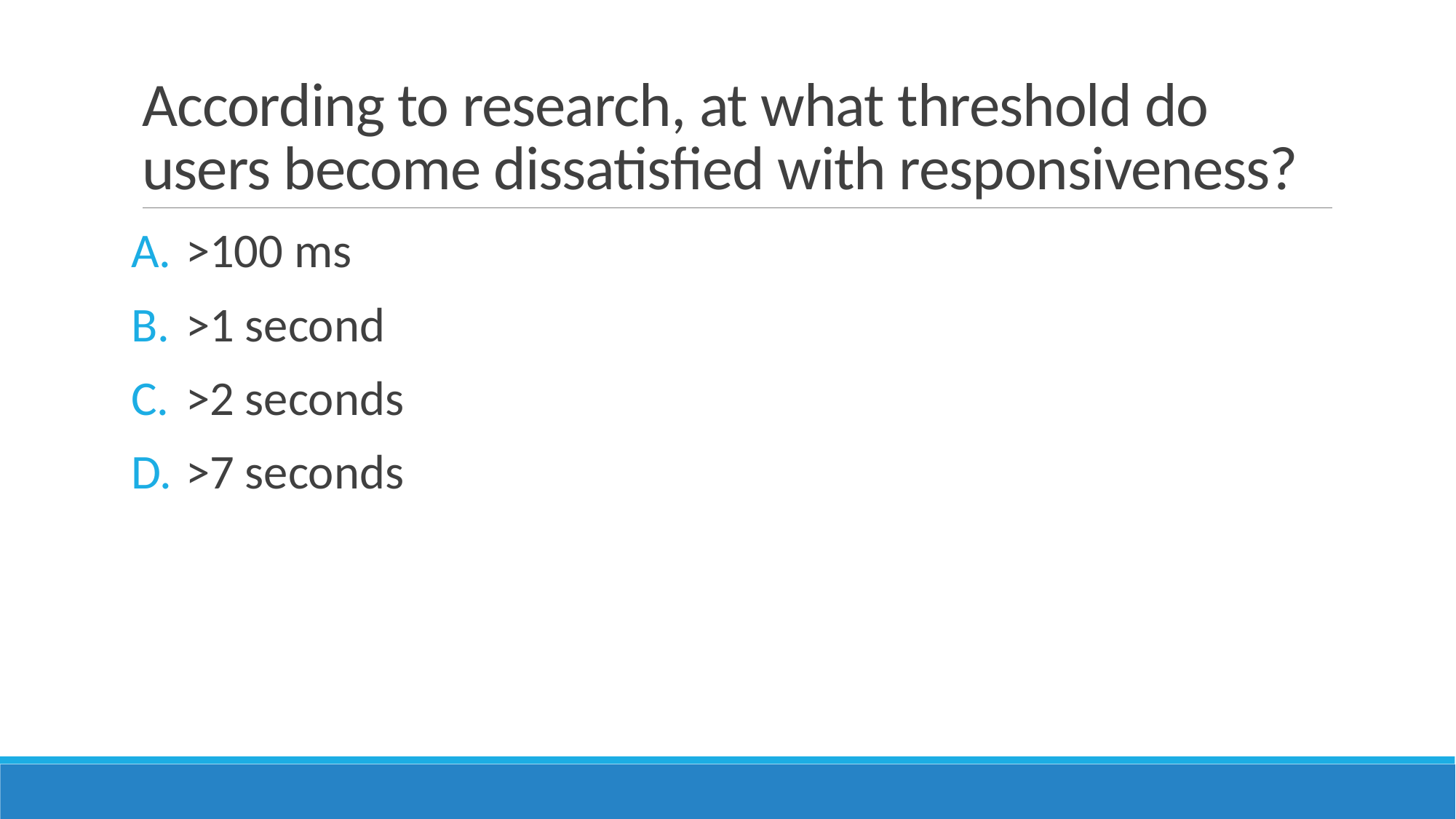

# According to research, at what threshold do users become dissatisfied with responsiveness?
>100 ms
>1 second
>2 seconds
>7 seconds